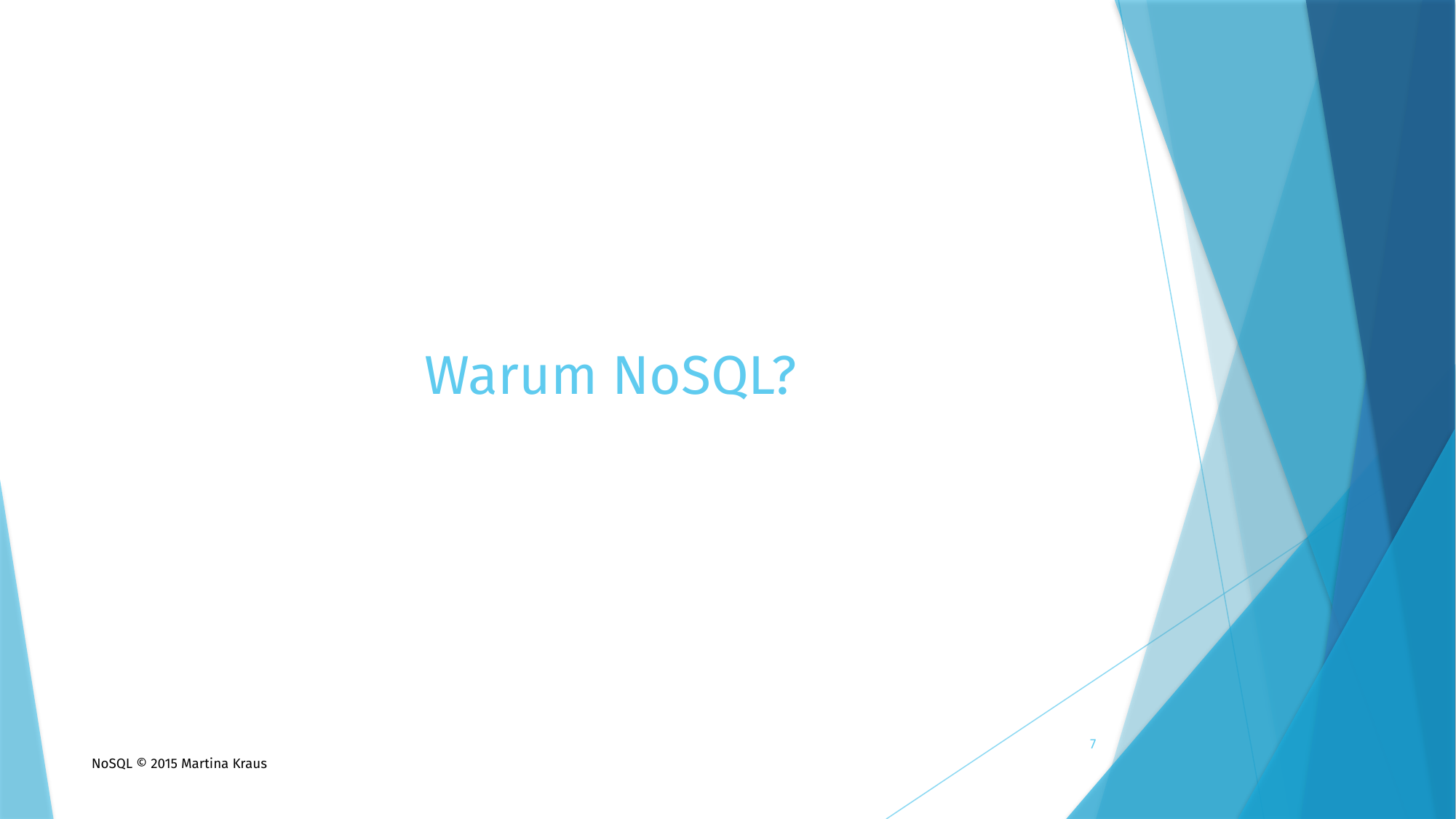

# Warum NoSQL?
7
NoSQL © 2015 Martina Kraus